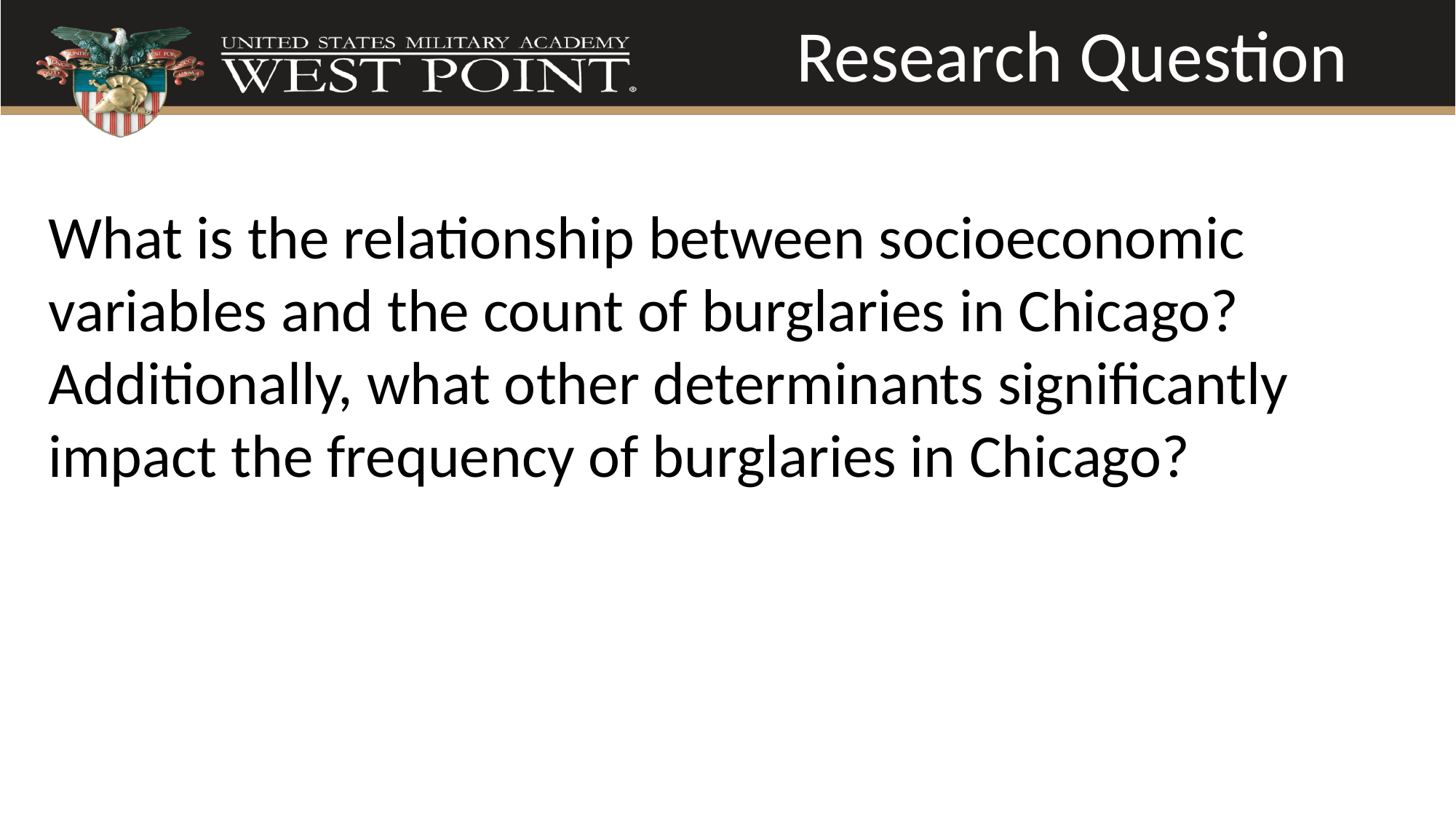

# Research Question
What is the relationship between socioeconomic variables and the count of burglaries in Chicago?
Additionally, what other determinants significantly impact the frequency of burglaries in Chicago?